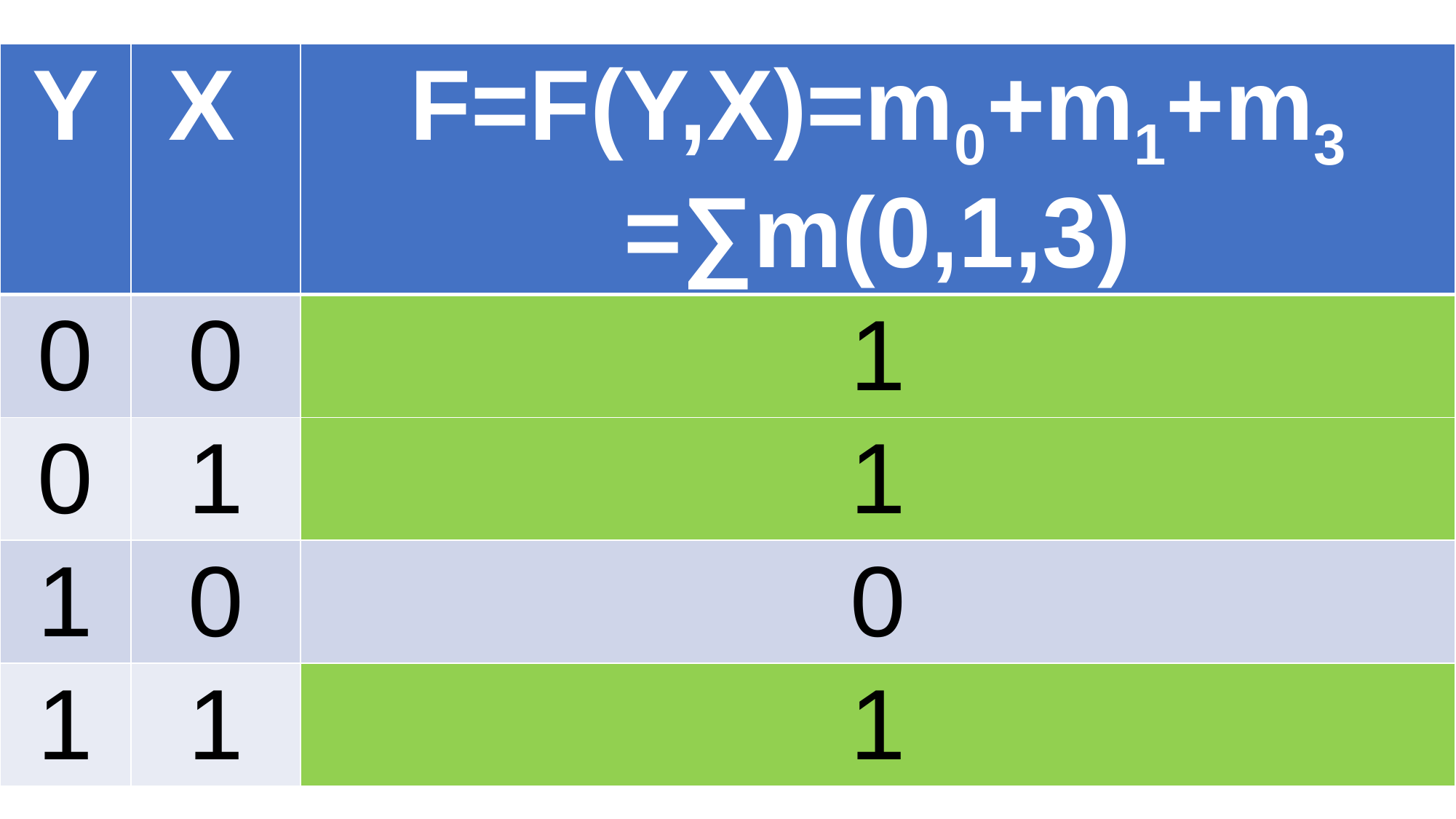

| Y | X | F=F(Y,X)=m0+m1+m3 =∑m(0,1,3) |
| --- | --- | --- |
| 0 | 0 | 1 |
| 0 | 1 | 1 |
| 1 | 0 | 0 |
| 1 | 1 | 1 |